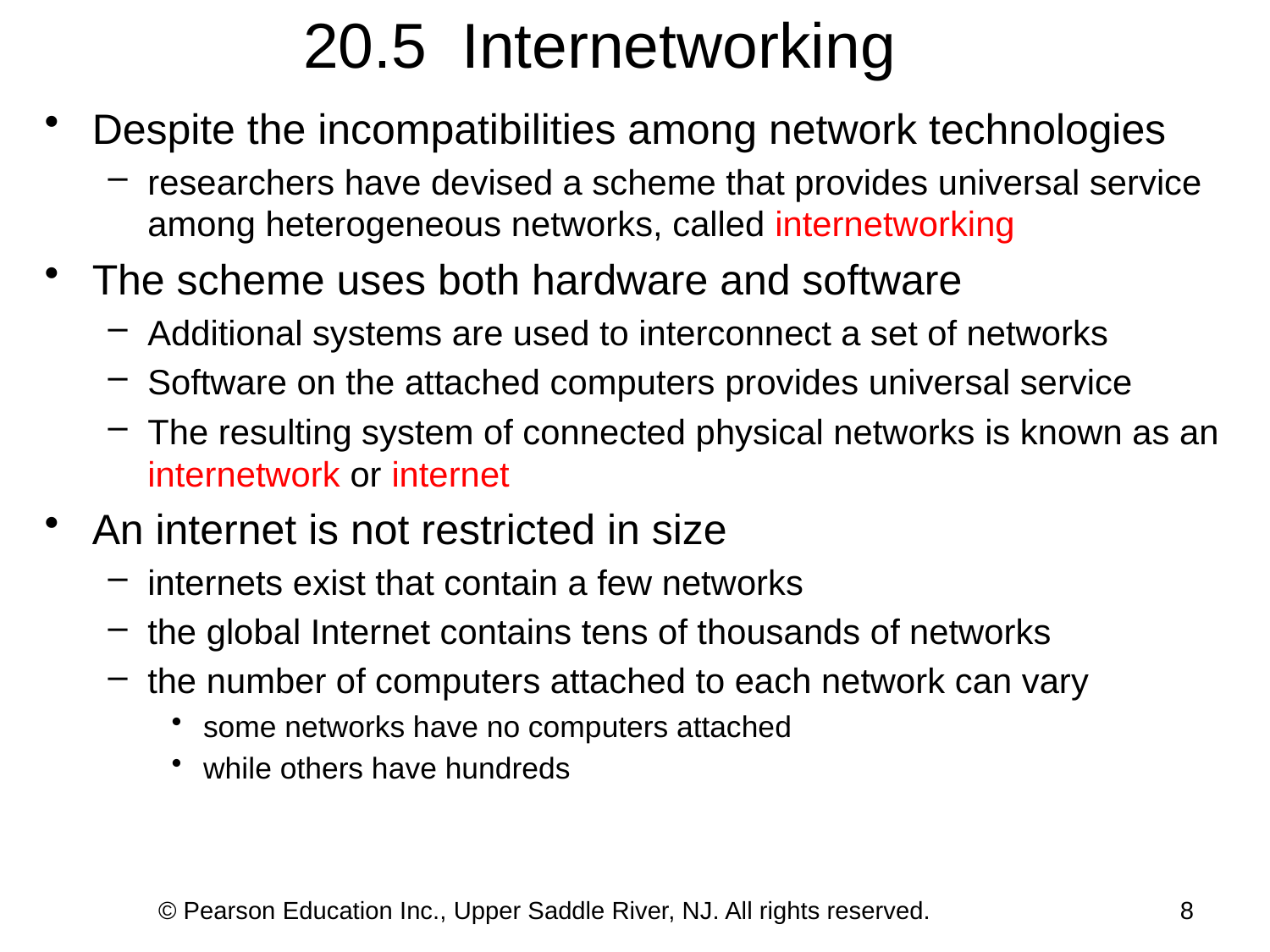

# 20.5  Internetworking
Despite the incompatibilities among network technologies
researchers have devised a scheme that provides universal service among heterogeneous networks, called internetworking
The scheme uses both hardware and software
Additional systems are used to interconnect a set of networks
Software on the attached computers provides universal service
The resulting system of connected physical networks is known as an internetwork or internet
An internet is not restricted in size
internets exist that contain a few networks
the global Internet contains tens of thousands of networks
the number of computers attached to each network can vary
some networks have no computers attached
while others have hundreds
© Pearson Education Inc., Upper Saddle River, NJ. All rights reserved.
8